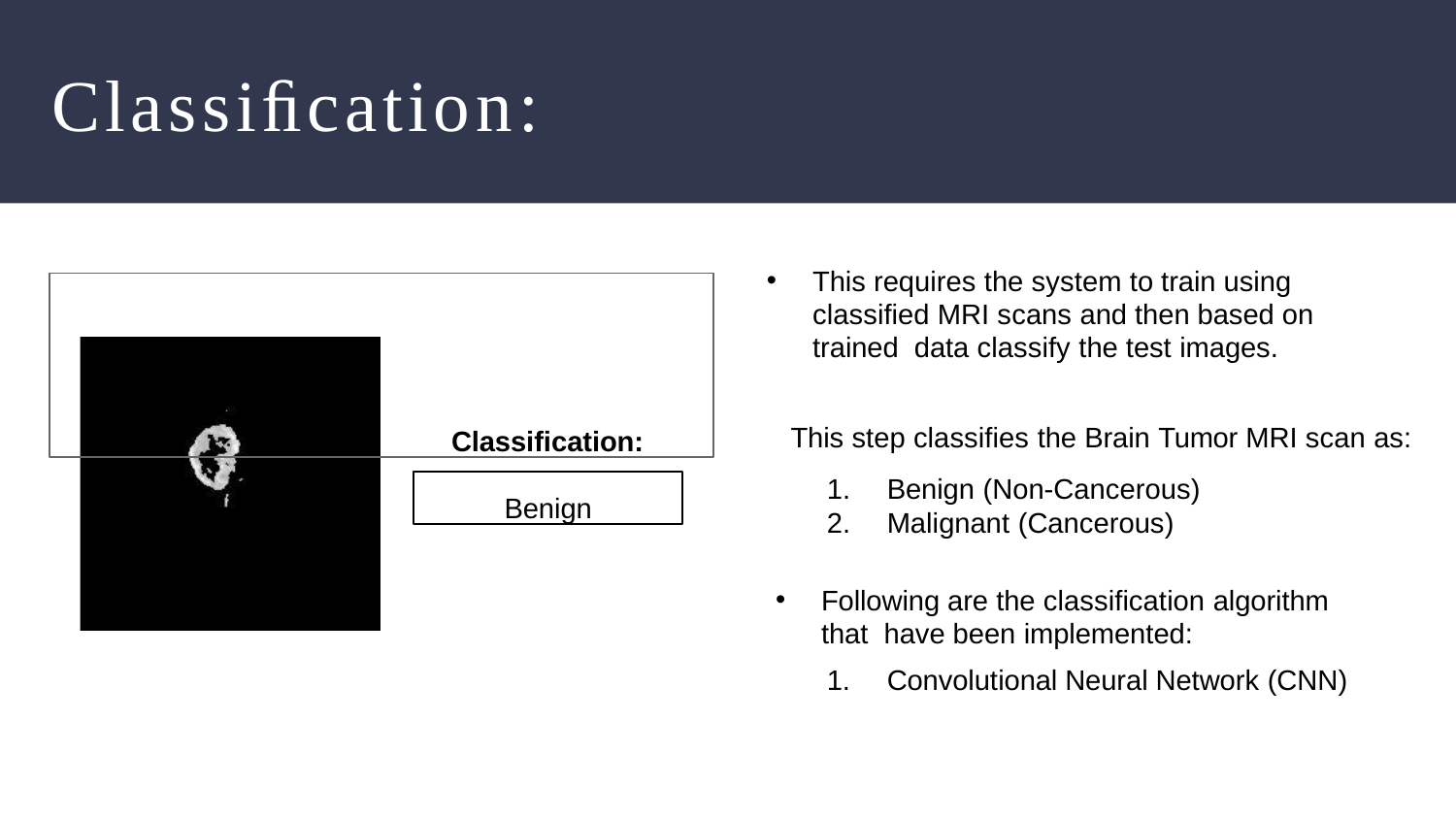

# Classiﬁcation:
This requires the system to train using  classified MRI scans and then based on trained  data classify the test images.

Classification:

   This step classifies the Brain Tumor MRI scan as:
Benign (Non-Cancerous)
Malignant (Cancerous)
Benign
Following are the classification algorithm that  have been implemented:
Convolutional Neural Network (CNN)